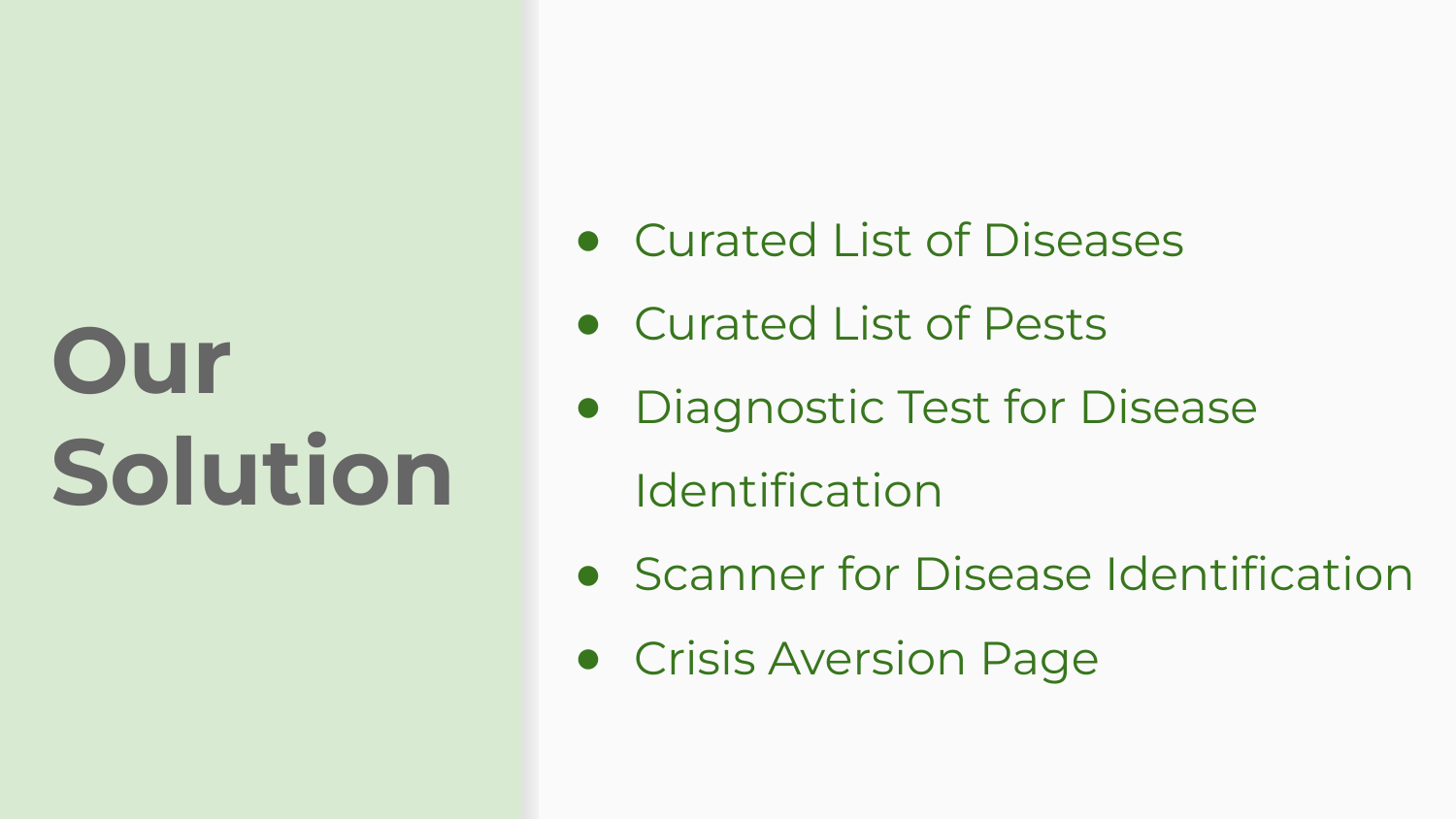

Curated List of Diseases
Curated List of Pests
Diagnostic Test for Disease     Identification
Scanner for Disease Identification
Crisis Aversion Page
# Our
Solution